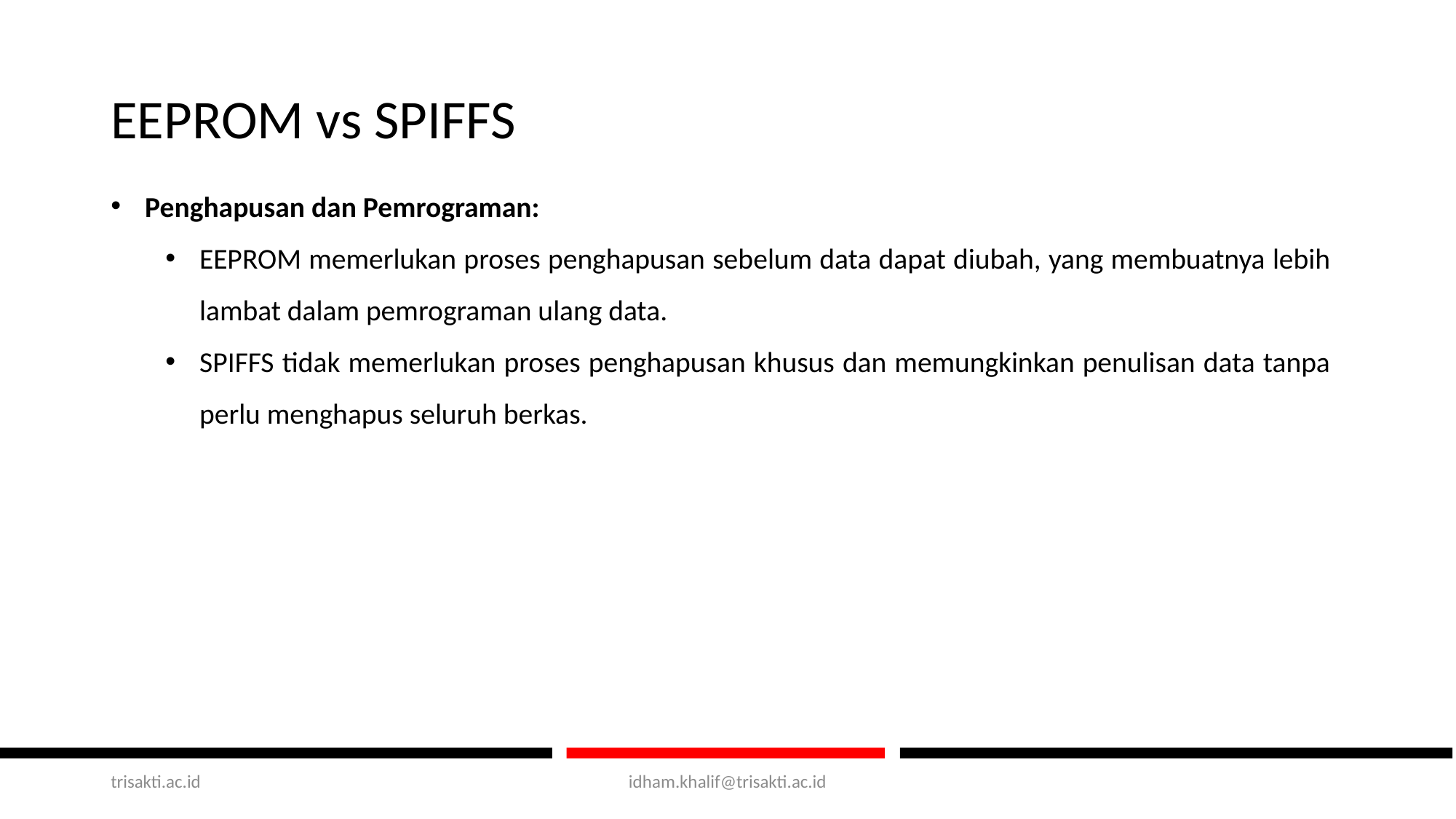

# EEPROM vs SPIFFS
Penghapusan dan Pemrograman:
EEPROM memerlukan proses penghapusan sebelum data dapat diubah, yang membuatnya lebih lambat dalam pemrograman ulang data.
SPIFFS tidak memerlukan proses penghapusan khusus dan memungkinkan penulisan data tanpa perlu menghapus seluruh berkas.

trisakti.ac.id
idham.khalif@trisakti.ac.id
12